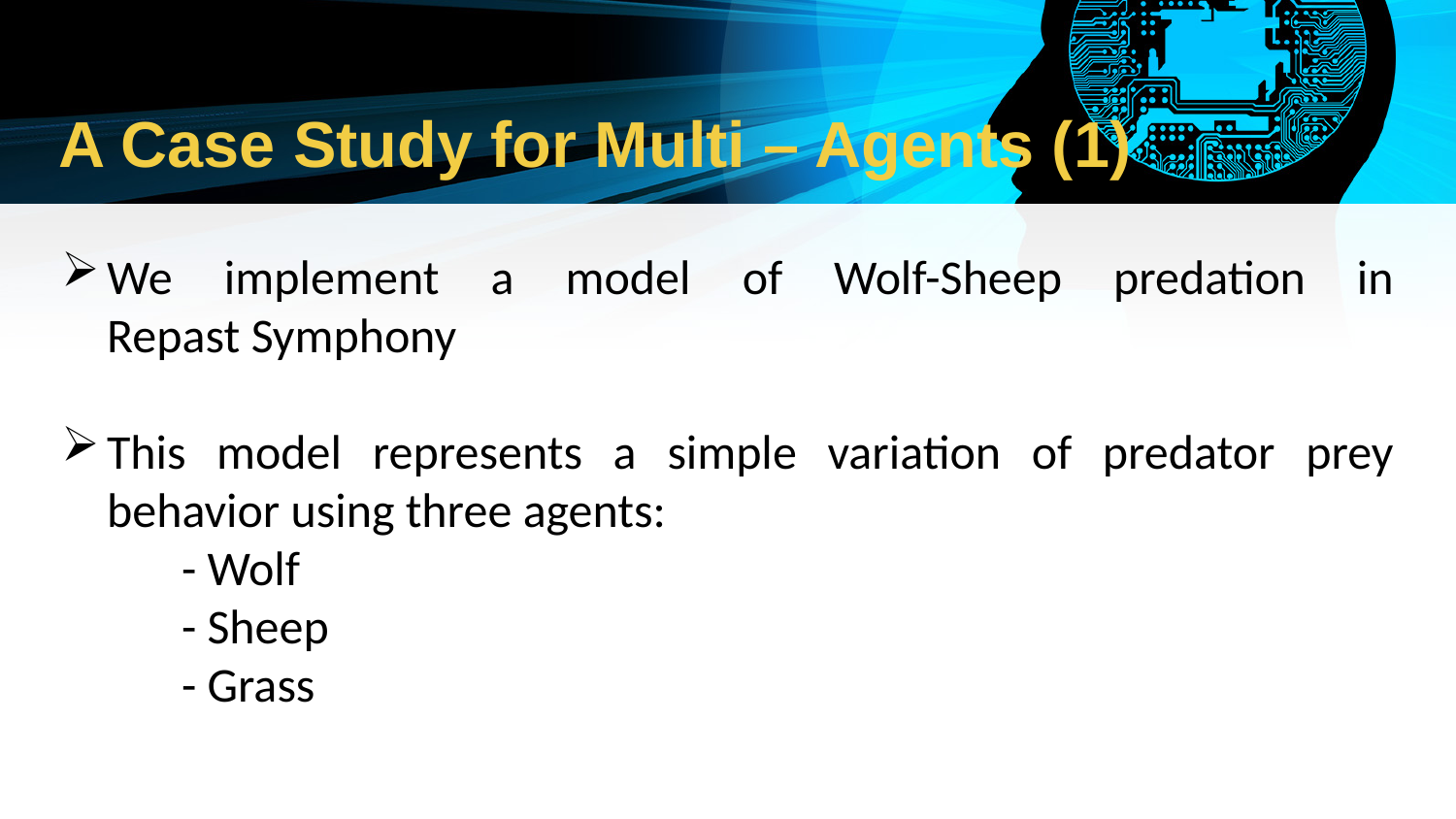

# A Case Study for Multi – Agents (1)

We implement a model of Wolf-Sheep predation in Repast Symphony

This model represents a simple variation of predator prey behavior using three agents:
           - Wolf
           - Sheep
           - Grass